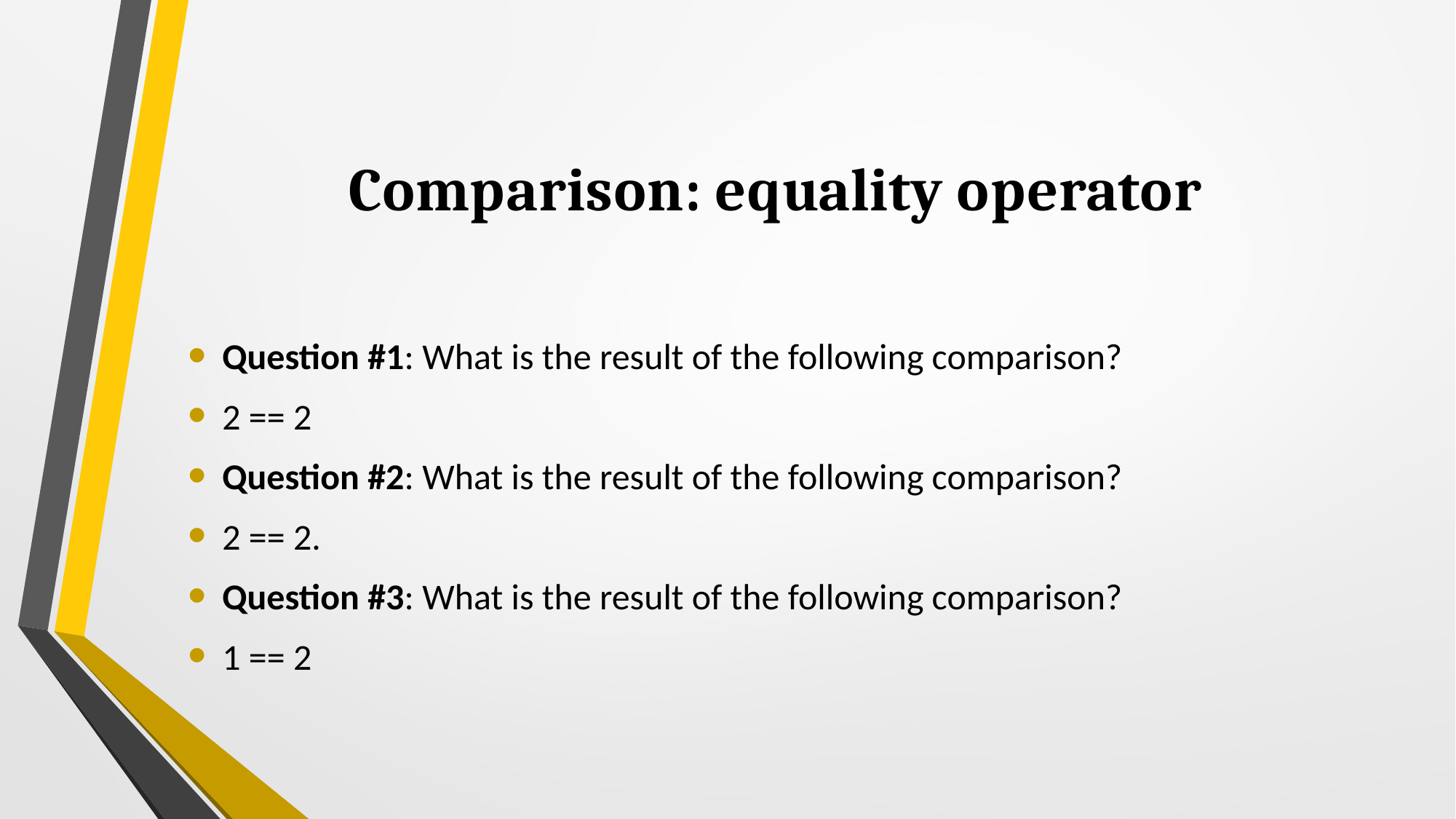

# Comparison: equality operator
Question #1: What is the result of the following comparison?
2 == 2
Question #2: What is the result of the following comparison?
2 == 2.
Question #3: What is the result of the following comparison?
1 == 2